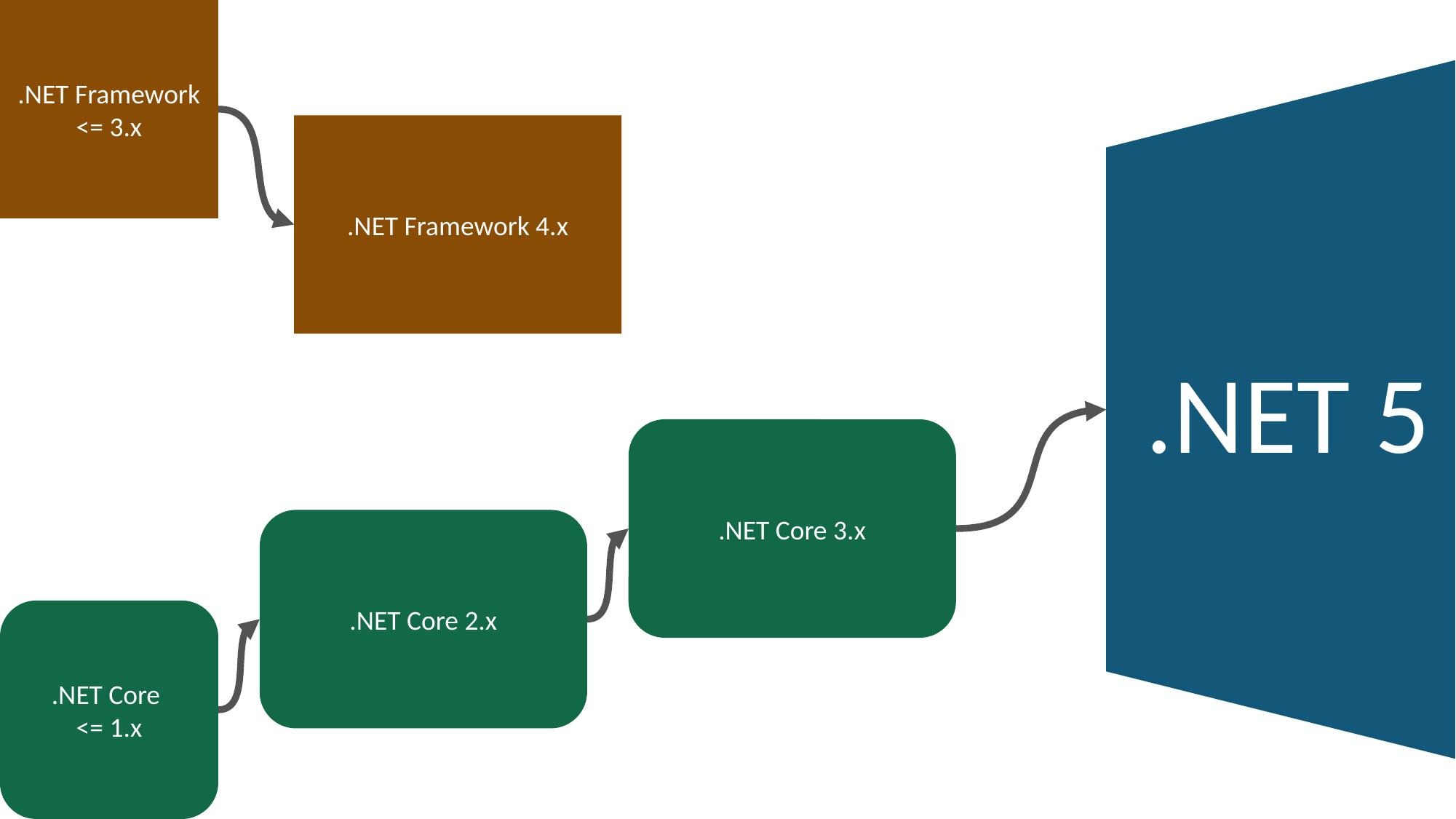

.NET Framework
<= 3.x
.NET Framework 4.x
.NET 5
.NET Core 3.x
.NET Core 2.x
.NET Core
<= 1.x